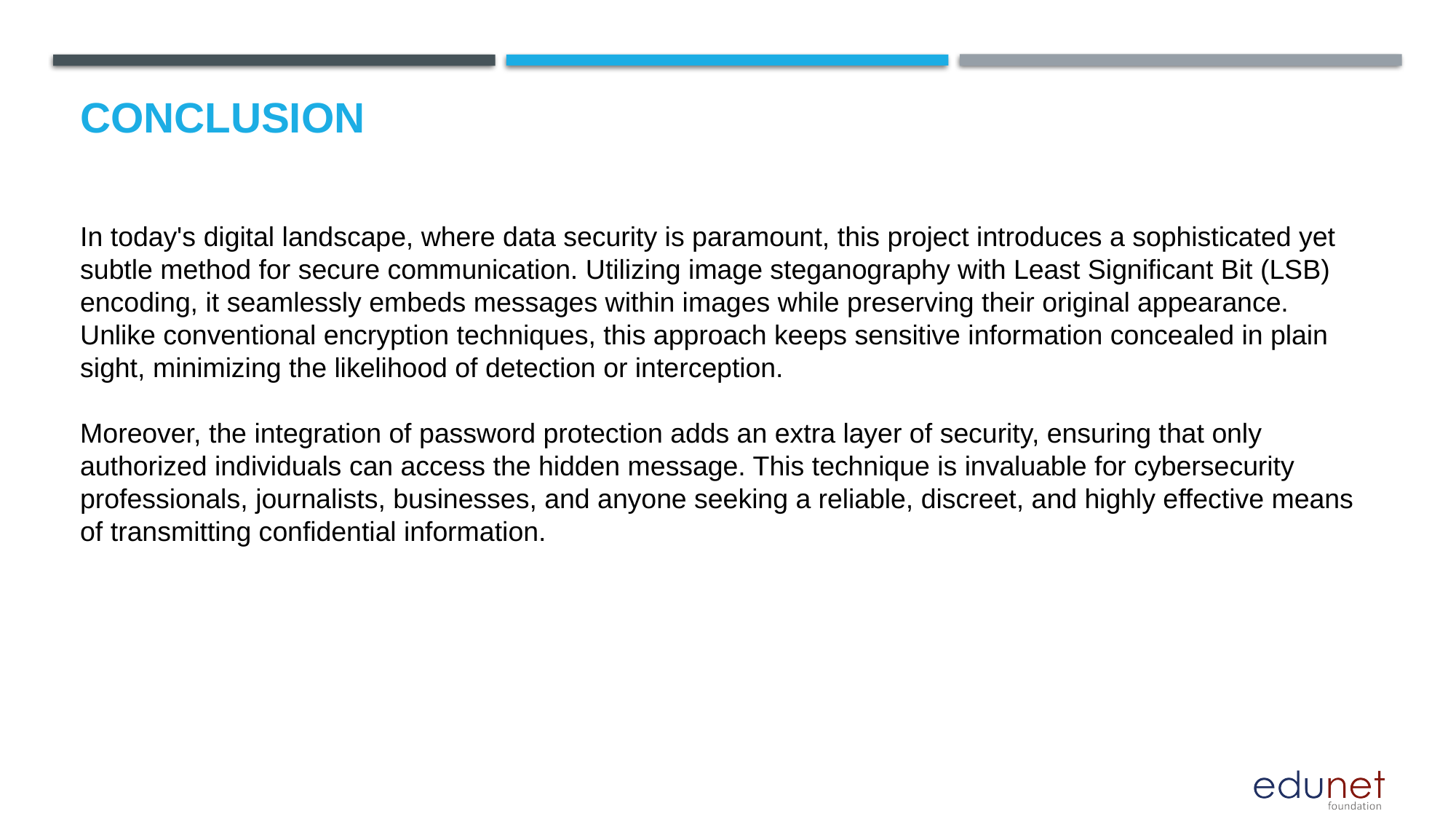

# Conclusion
In today's digital landscape, where data security is paramount, this project introduces a sophisticated yet subtle method for secure communication. Utilizing image steganography with Least Significant Bit (LSB) encoding, it seamlessly embeds messages within images while preserving their original appearance. Unlike conventional encryption techniques, this approach keeps sensitive information concealed in plain sight, minimizing the likelihood of detection or interception.

Moreover, the integration of password protection adds an extra layer of security, ensuring that only authorized individuals can access the hidden message. This technique is invaluable for cybersecurity professionals, journalists, businesses, and anyone seeking a reliable, discreet, and highly effective means of transmitting confidential information.